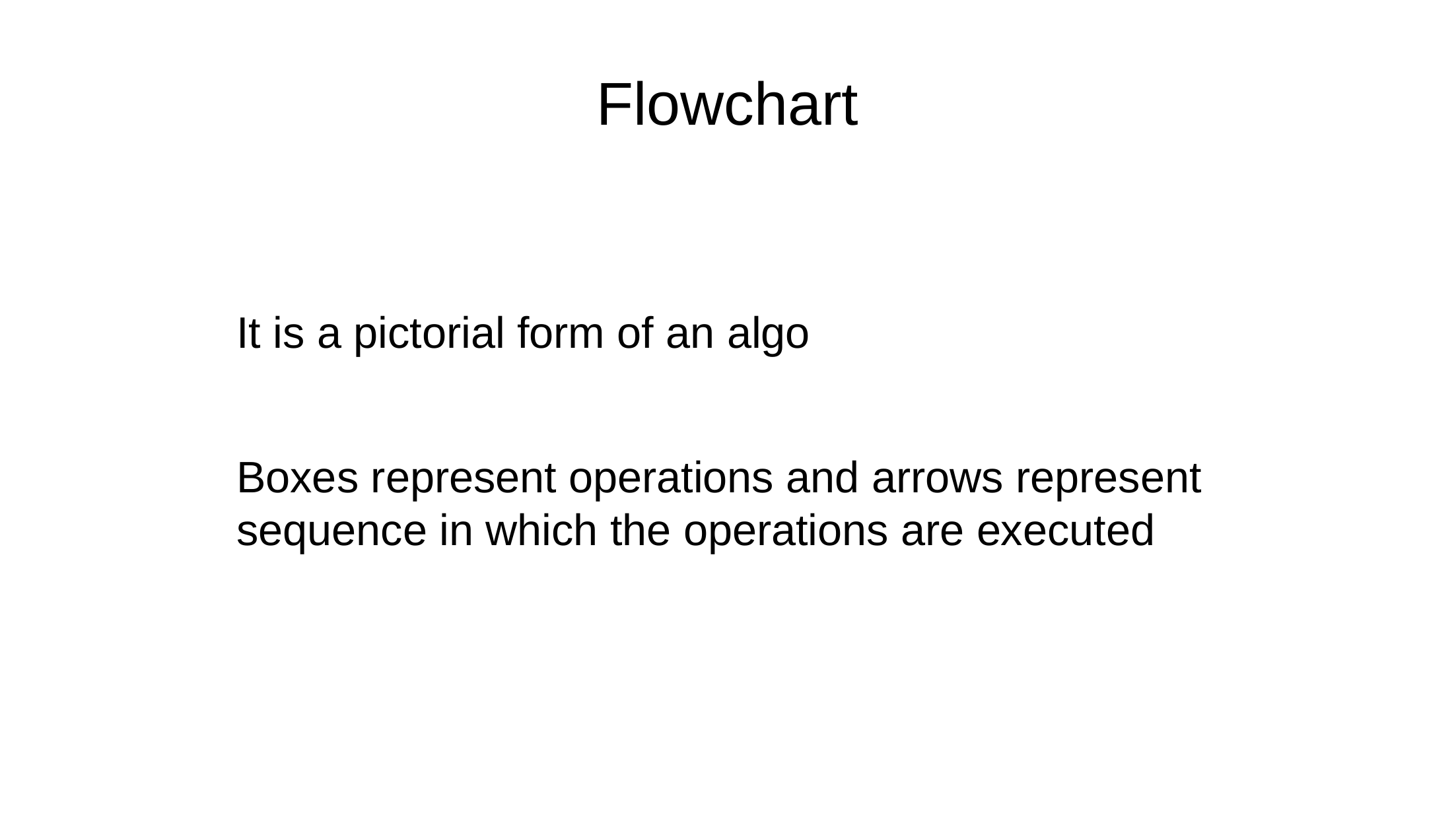

Flowchart
It is a pictorial form of an algo

Boxes represent operations and arrows represent  sequence in which the operations are executed